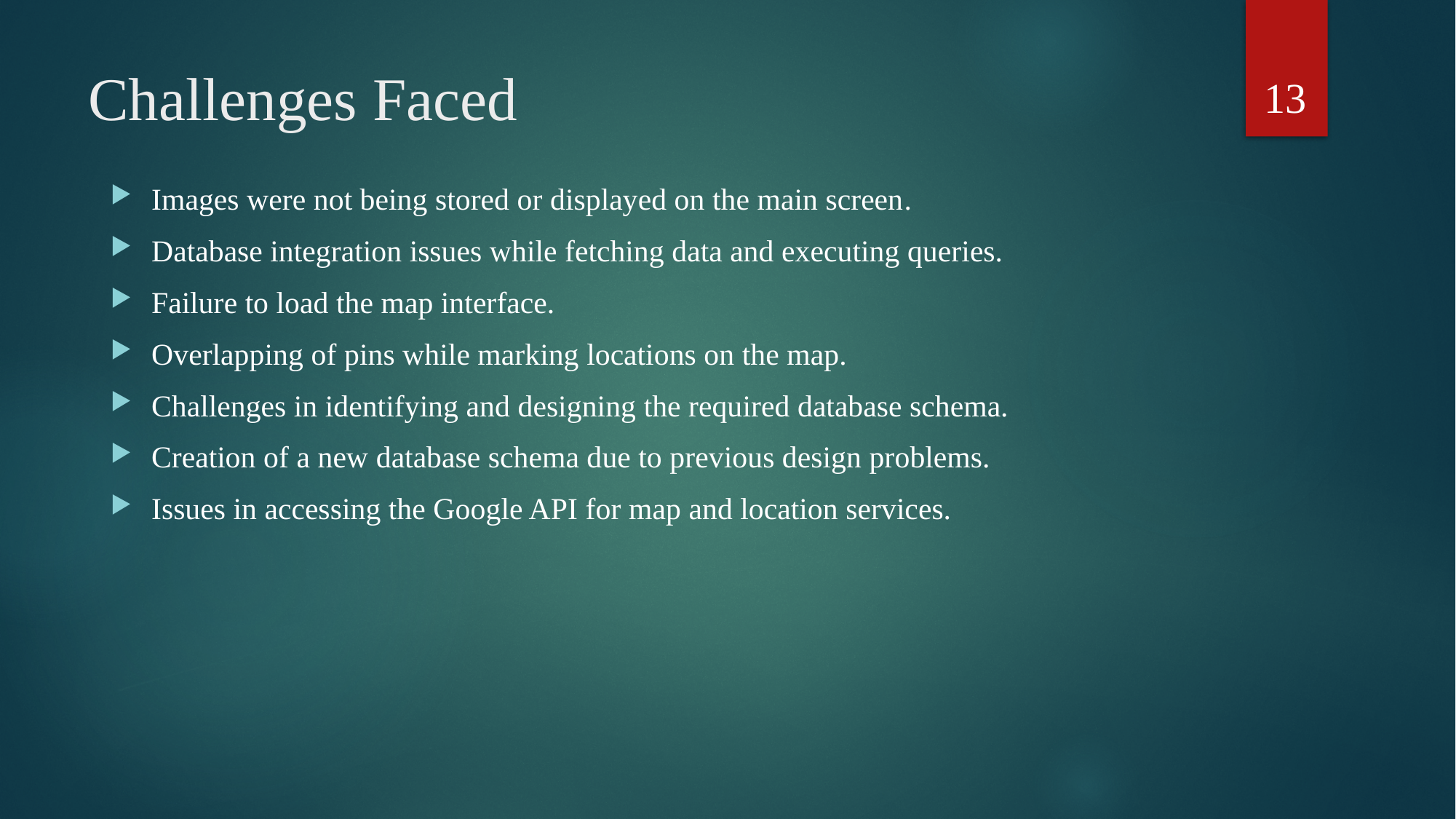

13
# Challenges Faced
Images were not being stored or displayed on the main screen.
Database integration issues while fetching data and executing queries.
Failure to load the map interface.
Overlapping of pins while marking locations on the map.
Challenges in identifying and designing the required database schema.
Creation of a new database schema due to previous design problems.
Issues in accessing the Google API for map and location services.